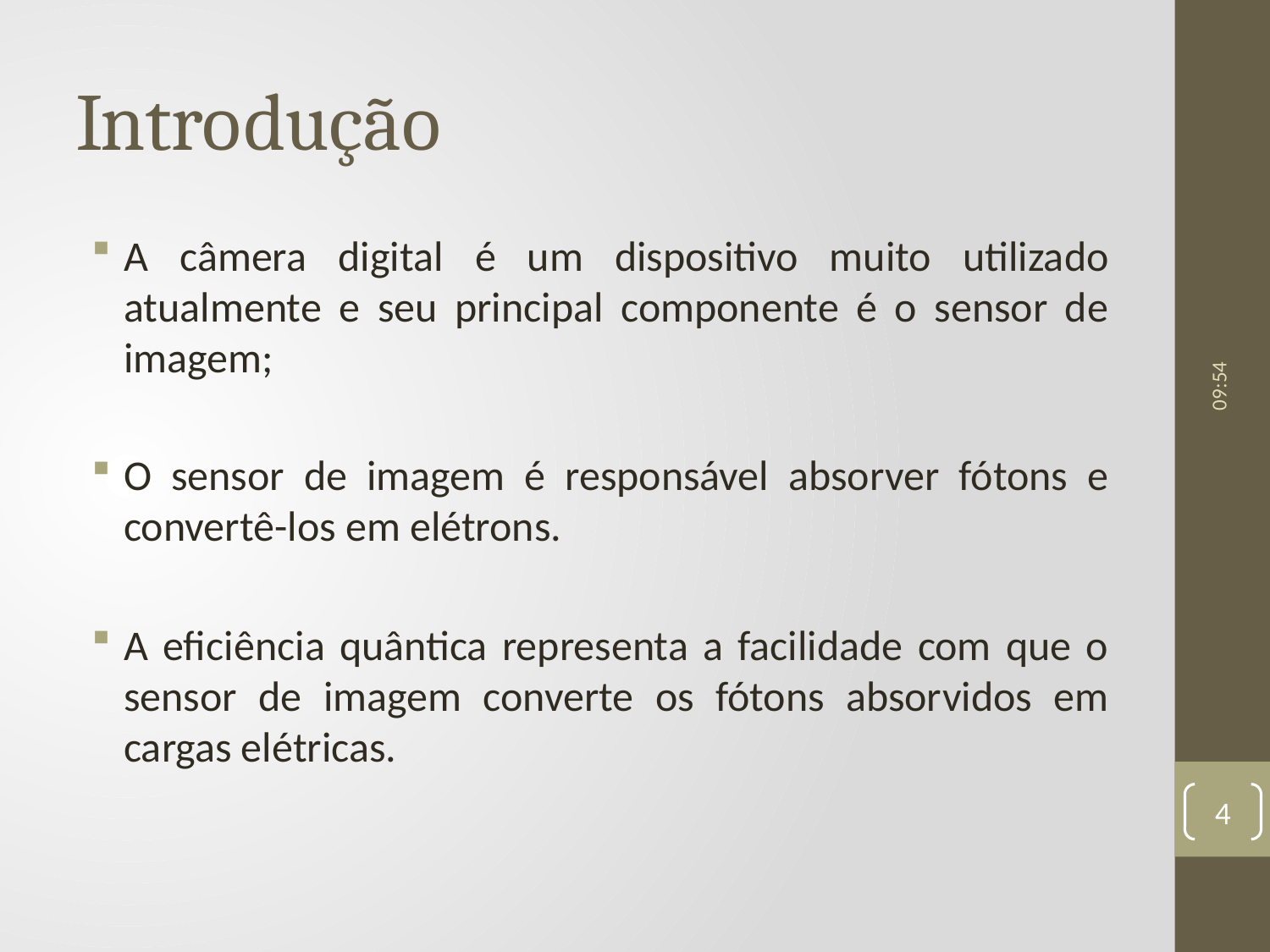

# Introdução
A câmera digital é um dispositivo muito utilizado atualmente e seu principal componente é o sensor de imagem;

O sensor de imagem é responsável absorver fótons e convertê-los em elétrons.

A eficiência quântica representa a facilidade com que o sensor de imagem converte os fótons absorvidos em cargas elétricas.

09:54
4